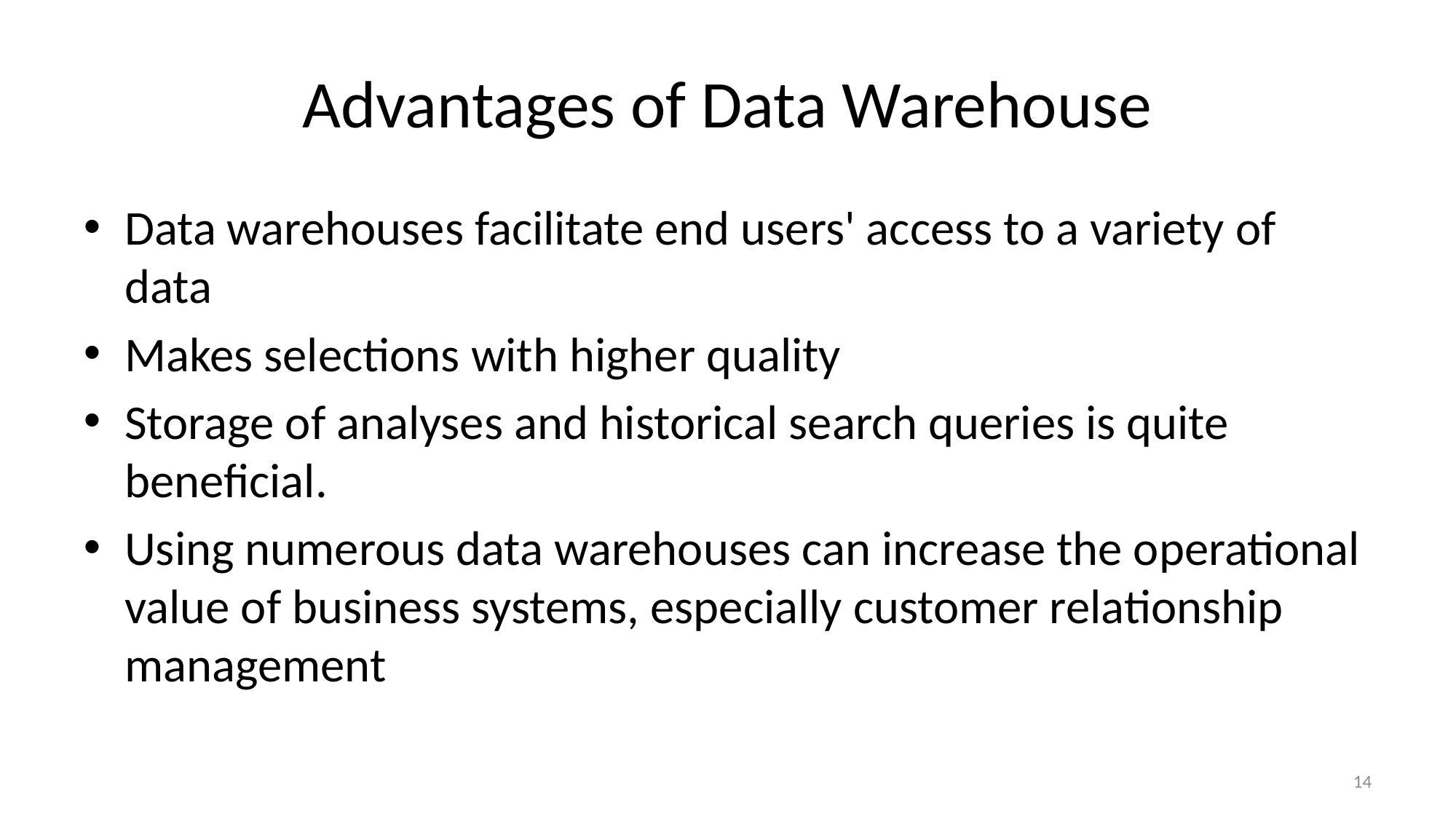

# Advantages of Data Warehouse
Data warehouses facilitate end users' access to a variety of data
Makes selections with higher quality
Storage of analyses and historical search queries is quite beneficial.
Using numerous data warehouses can increase the operational value of business systems, especially customer relationship management
14